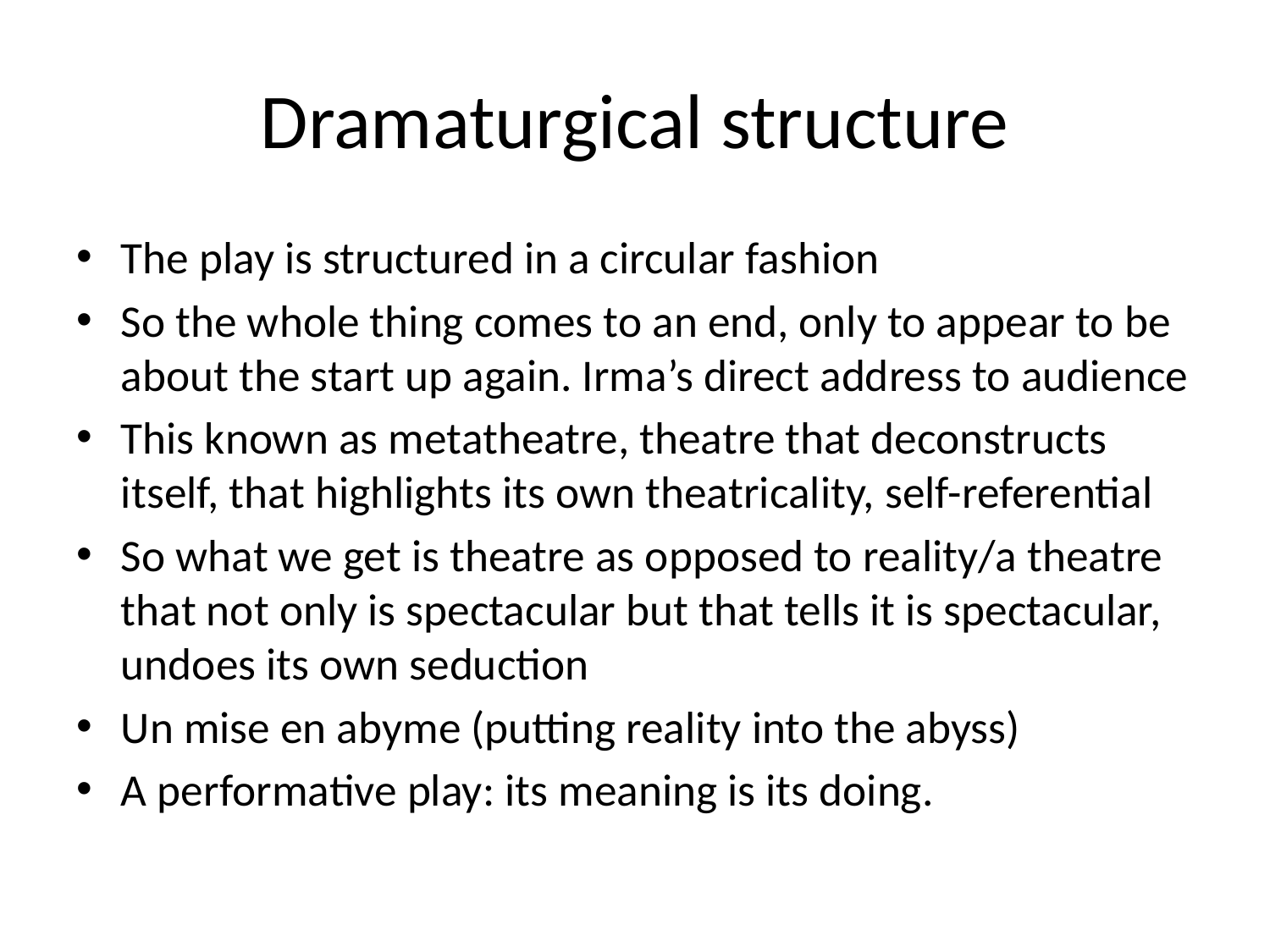

# Dramaturgical structure
The play is structured in a circular fashion
So the whole thing comes to an end, only to appear to be about the start up again. Irma’s direct address to audience
This known as metatheatre, theatre that deconstructs itself, that highlights its own theatricality, self-referential
So what we get is theatre as opposed to reality/a theatre that not only is spectacular but that tells it is spectacular, undoes its own seduction
Un mise en abyme (putting reality into the abyss)
A performative play: its meaning is its doing.